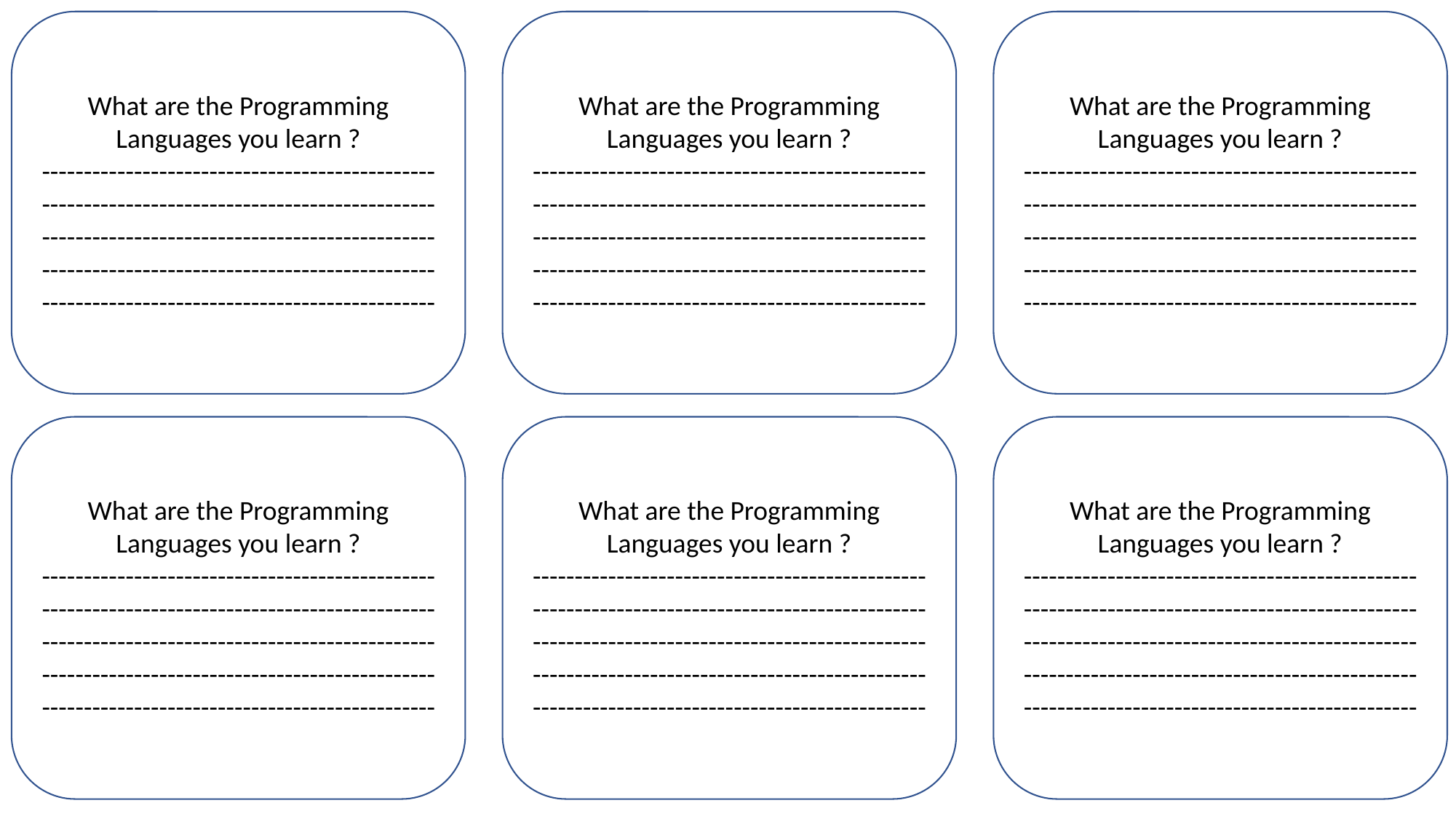

What are the Programming Languages you learn ?
-------------------------------------------------------------------------------------------------------------------------------------------------------------------------------------------------------------------------------------------
What are the Programming Languages you learn ?
-------------------------------------------------------------------------------------------------------------------------------------------------------------------------------------------------------------------------------------------
What are the Programming Languages you learn ?
-------------------------------------------------------------------------------------------------------------------------------------------------------------------------------------------------------------------------------------------
What are the Programming Languages you learn ?
-------------------------------------------------------------------------------------------------------------------------------------------------------------------------------------------------------------------------------------------
What are the Programming Languages you learn ?
-------------------------------------------------------------------------------------------------------------------------------------------------------------------------------------------------------------------------------------------
What are the Programming Languages you learn ?
-------------------------------------------------------------------------------------------------------------------------------------------------------------------------------------------------------------------------------------------